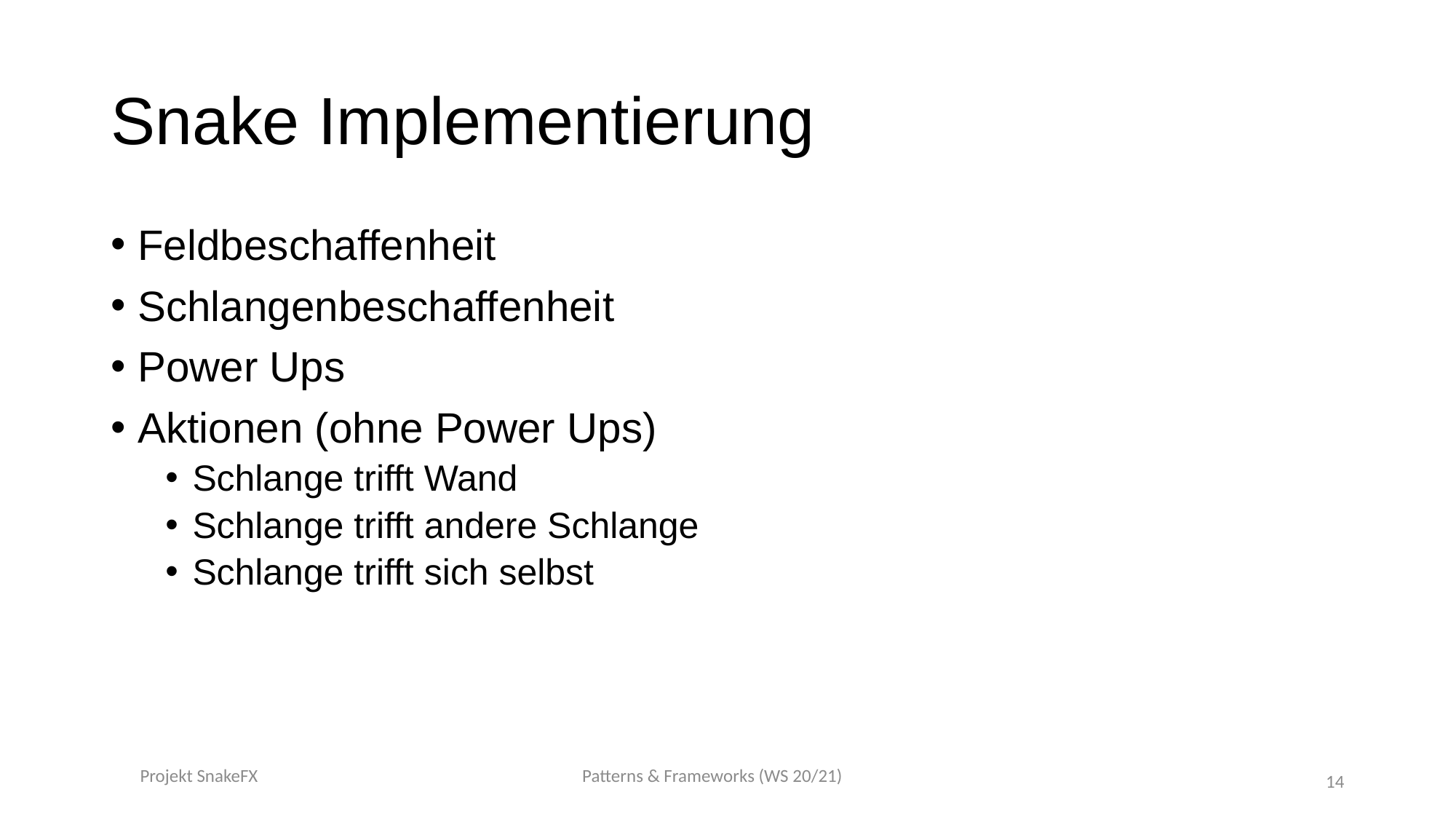

Snake Implementierung
Feldbeschaffenheit
Schlangenbeschaffenheit
Power Ups
Aktionen (ohne Power Ups)
Schlange trifft Wand
Schlange trifft andere Schlange
Schlange trifft sich selbst
Projekt SnakeFX
Patterns & Frameworks (WS 20/21)
14